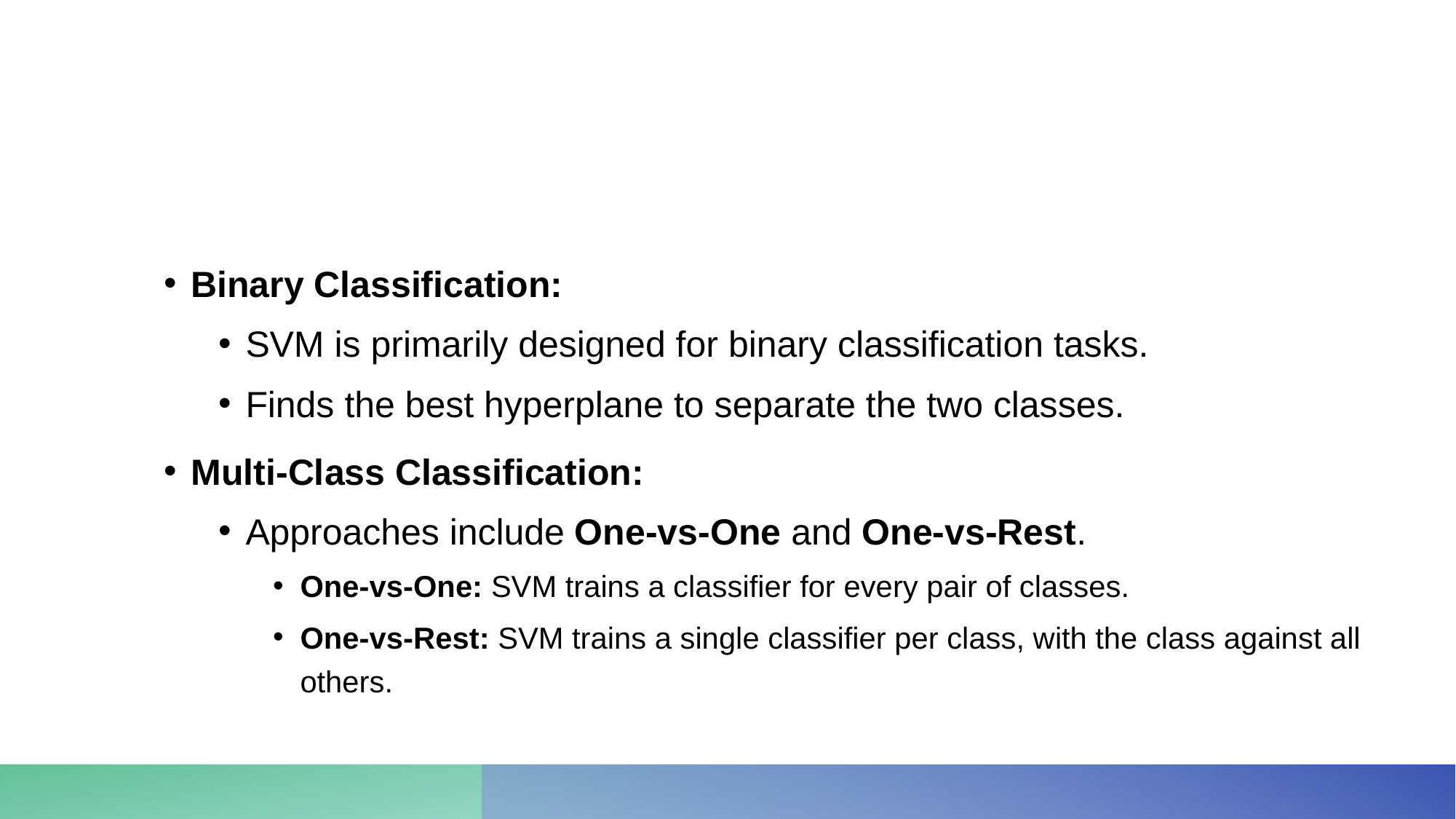

#
Binary Classification:
SVM is primarily designed for binary classification tasks.
Finds the best hyperplane to separate the two classes.
Multi-Class Classification:
Approaches include One-vs-One and One-vs-Rest.
One-vs-One: SVM trains a classifier for every pair of classes.
One-vs-Rest: SVM trains a single classifier per class, with the class against all others.